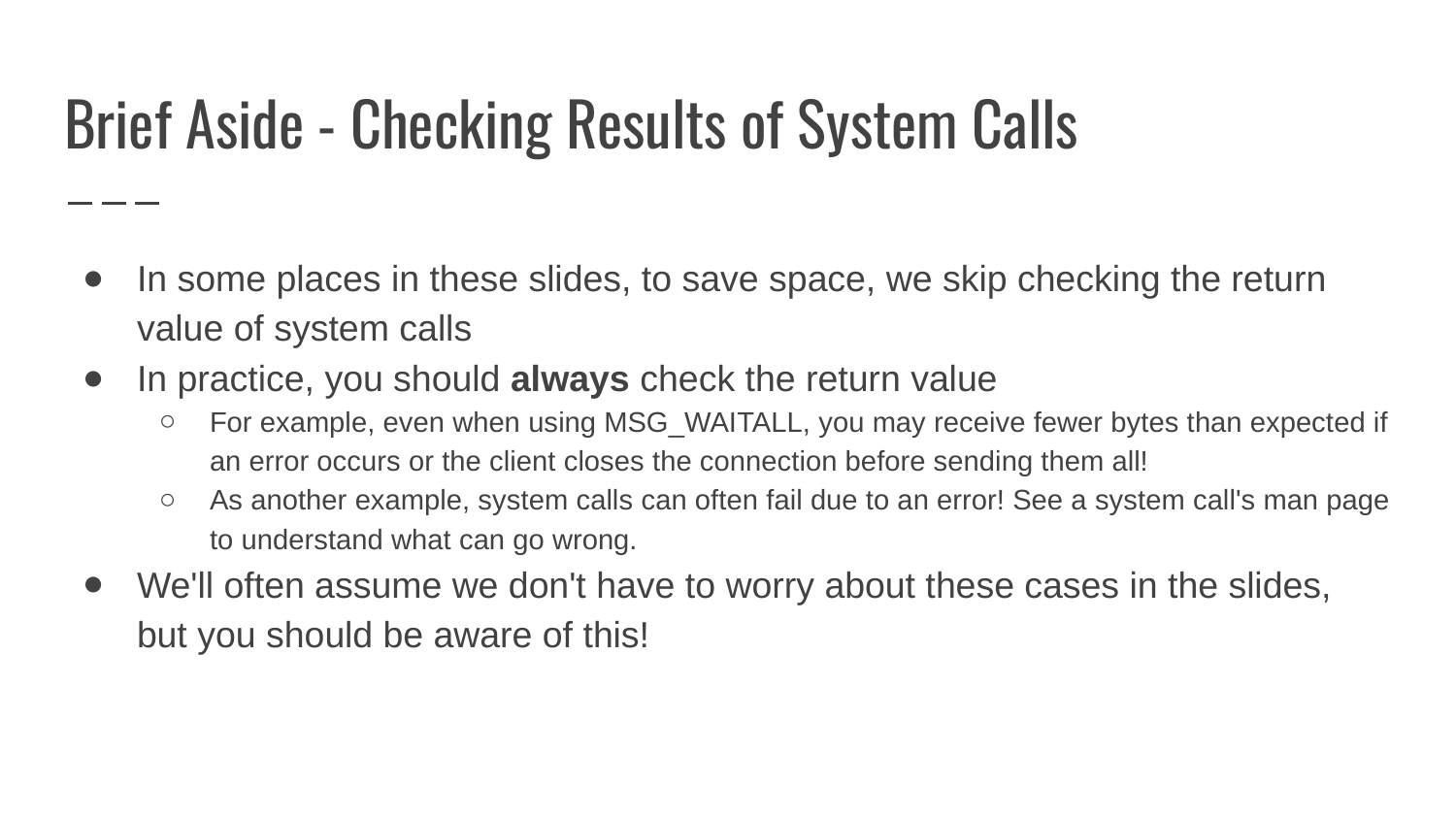

# Brief Aside - Checking Results of System Calls
In some places in these slides, to save space, we skip checking the return value of system calls
In practice, you should always check the return value
For example, even when using MSG_WAITALL, you may receive fewer bytes than expected if an error occurs or the client closes the connection before sending them all!
As another example, system calls can often fail due to an error! See a system call's man page to understand what can go wrong.
We'll often assume we don't have to worry about these cases in the slides, but you should be aware of this!